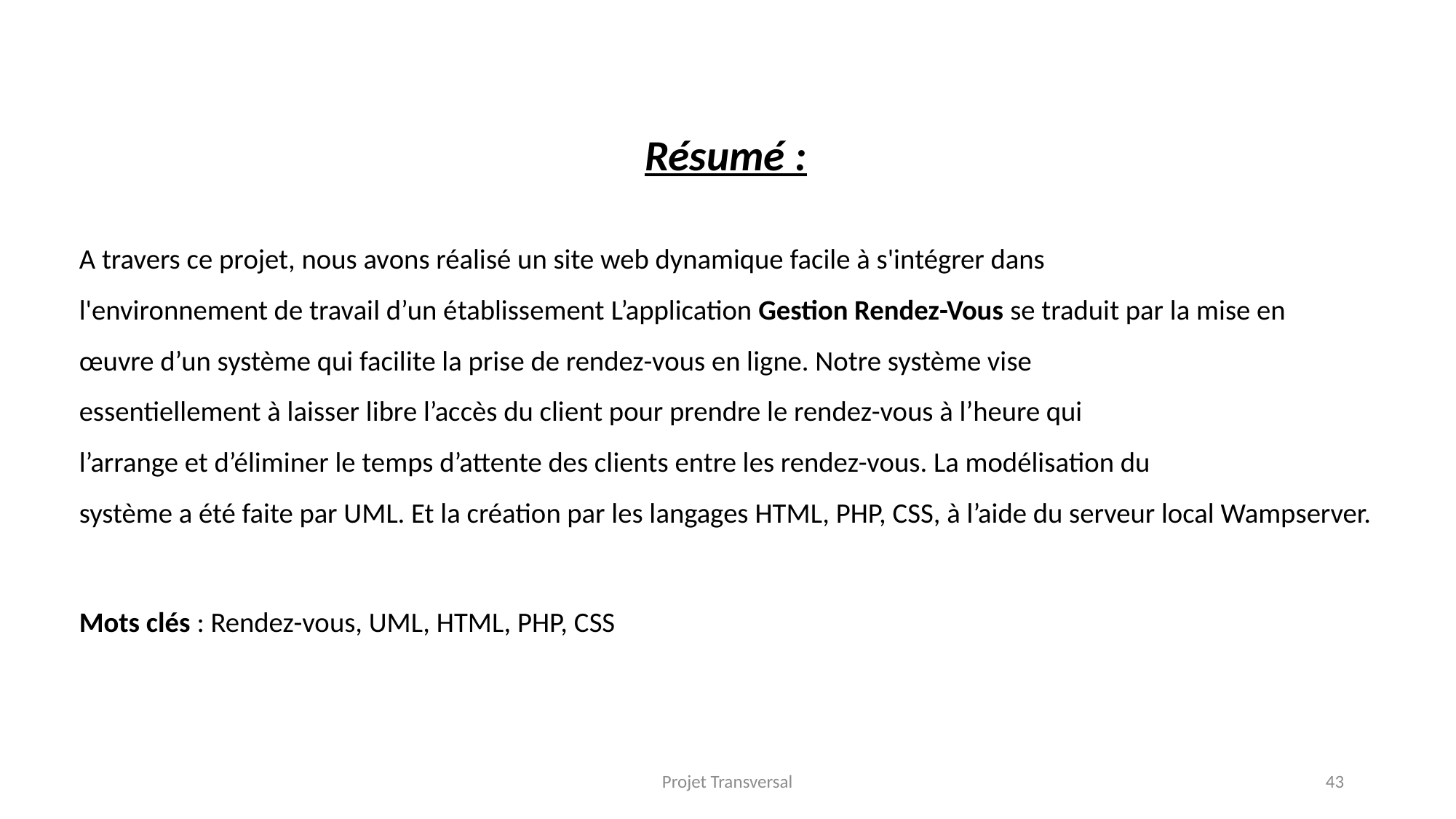

Résumé :
A travers ce projet, nous avons réalisé un site web dynamique facile à s'intégrer dans
l'environnement de travail d’un établissement L’application Gestion Rendez-Vous se traduit par la mise en
œuvre d’un système qui facilite la prise de rendez-vous en ligne. Notre système vise
essentiellement à laisser libre l’accès du client pour prendre le rendez-vous à l’heure qui
l’arrange et d’éliminer le temps d’attente des clients entre les rendez-vous. La modélisation du
système a été faite par UML. Et la création par les langages HTML, PHP, CSS, à l’aide du serveur local Wampserver.
Mots clés : Rendez-vous, UML, HTML, PHP, CSS
Projet Transversal
43